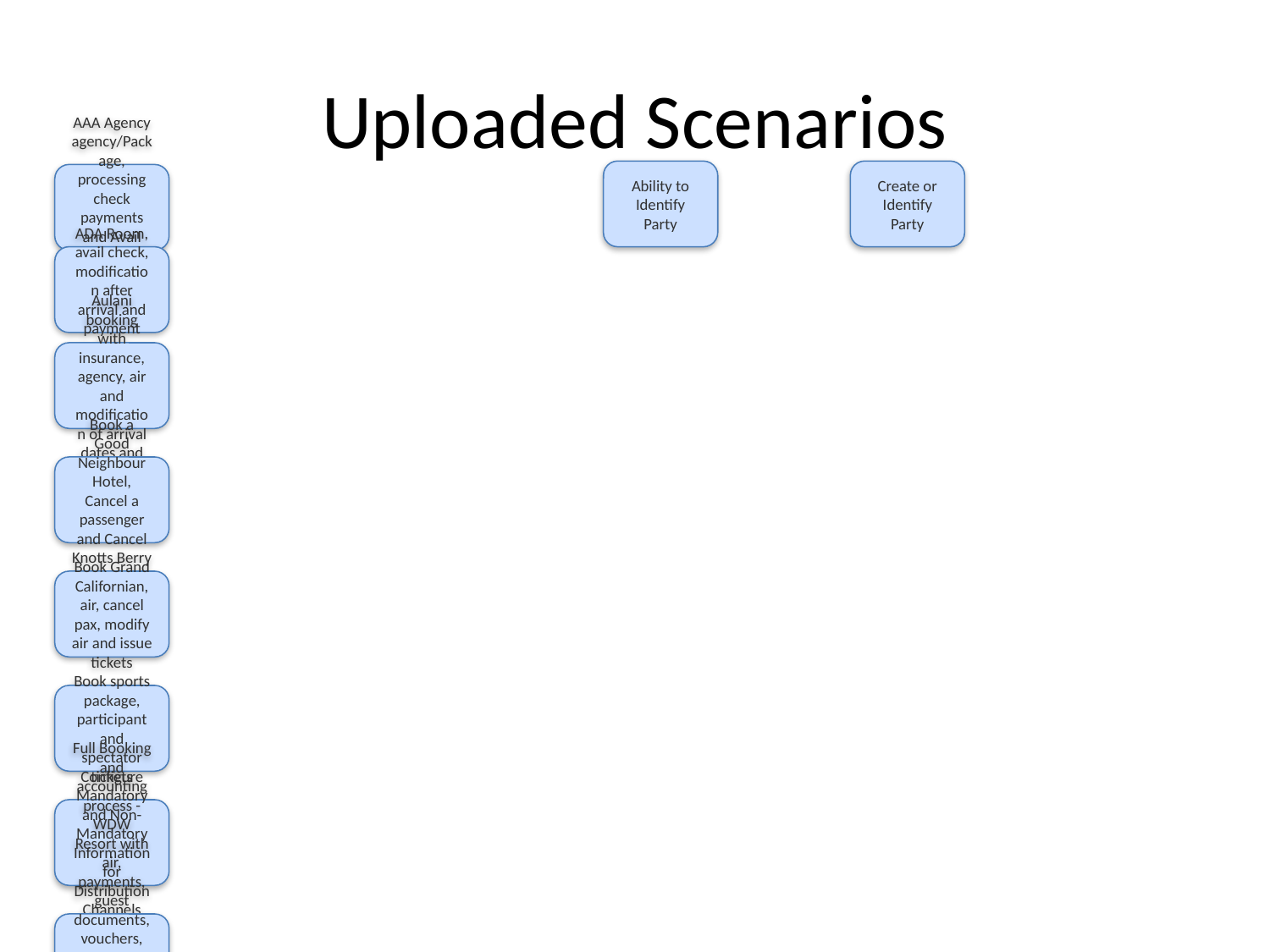

# Uploaded Scenarios
Avail Scenarios
Ability to Identify Party
Create or Identify Party
AAA Agency agency/Package, processing check payments and Avail check on closing ADA roomtypes
ADA Room, avail check, modification after arrival and payment processing
Book a reservation for a tour operator using Net Rate including setting a discount
Aulani booking with insurance, agency, air and modification of arrival dates and remarks
Book reservation for US Agency
Book a Good Neighbour Hotel, Cancel a passenger and Cancel Knotts Berry Farm
Book UK Package, 14 day ultimate ticket, modify pax details and send invoice
Book Grand Californian, air, cancel pax, modify air and issue tickets
Costco Package validating direct consumer, dining, theme park tickets, gift card, travel and component modifications
Book sports package, participant and spectator tickets
Full Booking process - DLR Grand Californinan, Accounting - Receipt Journals, Vouchers, Credit Settlement
Configure Mandatory and Non-Mandatory Information for Distribution Channels
Manual Product Load of Component and Contract - Room, tickets (with 180 days fulfillment voucher) and sports package
Full Booking and accounting process - WDW Resort with air, payments, guest documents, vouchers, car manifest, receipt and commission return journals, air payable journal, Disbursements and Internal Payments
Manual Product Load of Room, tickets, package and agency
Manual Product Load of Component - Alamo Car with First Night Free if Picked Up at WDW Hotel
Requirements not Covered in Scenarios
Manual Product Load of Miscellaneous Component
Setup Product
Reporting Discussion
To validate 4 adults in 1 king bedded room,  for an arrival date of the next day, for 32 days (WDW has a 30 maximum stay)
Set-up Disneyland Hotel
Validate business rules for multiple rooms
Set-up Transportation
Validate online booking with transportation for a UK consumer direct.
To validate Insurance can be kept on reservation after cancellation
Validate Special Needs, Car Rental, Specialty add-ons, and multi language/multi currency
Validate DLP Multi Currency Booking, book a package with room/tickets and add Eurostar; UK Credit Agency
Manual Product Load of Component - WDW DME Stand Alone for Room Only Bookings
Validate special features of Fastpasses exclusive to hotel, restricted access by role to suites, VEA, and add-ons where additional items need to be specified; Cash Agency- UK
Recommender Scenarios
Air Ticketing
Set-up Buffalo Bill's Wild West Show
Book, Mod and Cancel Air (fromToronto)
Set-up Rooms at Disneyland hotel
Book Consumer Reservations and let Travel Agent Take Over
To validate Disney & Beach Resort w/agency, Packages, Admission and Open Jaw Air
Book Room Only Reservation for Passholders
Validate creating a Travel Wish and booking a Travel Wish using Selected and Associated Hotels with Ferry Crossing as well as halfboard with one day paying for buffalo bill's.
Close in Arrival, modifying dates, adding and modifying air components
Validate Online Travel Agency with Indirect Eurostar
Documentation Discussion
Validate Standalone Tickets and Standalone Disney Express (DEX) without Transportation using multi currency and multi-language.  Booking for Consumer Direct in the Belgium Market
International Agency Booking, with fax communication and Pax cancellation